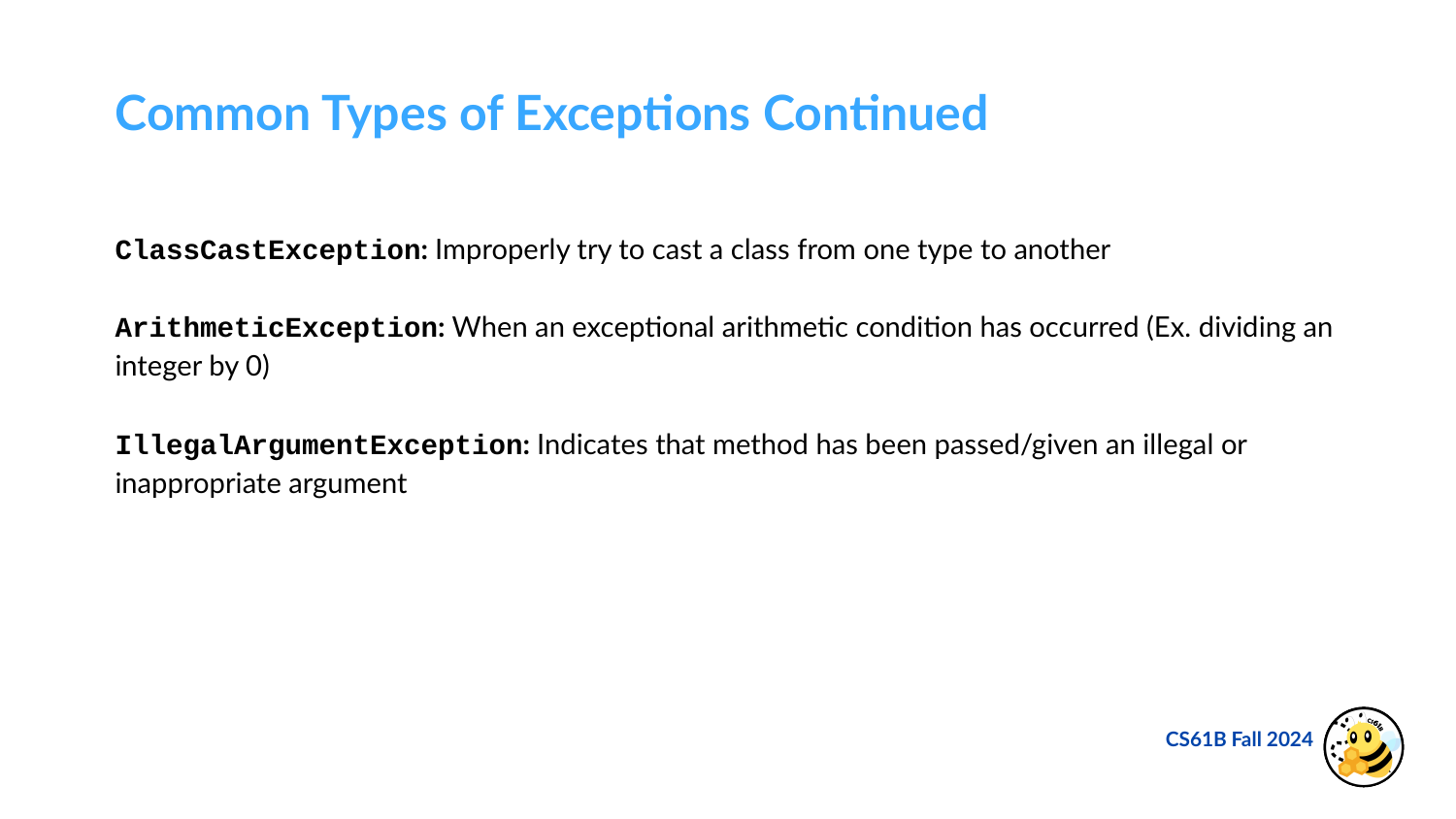

Common Types of Exceptions Continued
ClassCastException: Improperly try to cast a class from one type to another

ArithmeticException: When an exceptional arithmetic condition has occurred (Ex. dividing an integer by 0)

IllegalArgumentException: Indicates that method has been passed/given an illegal or inappropriate argument